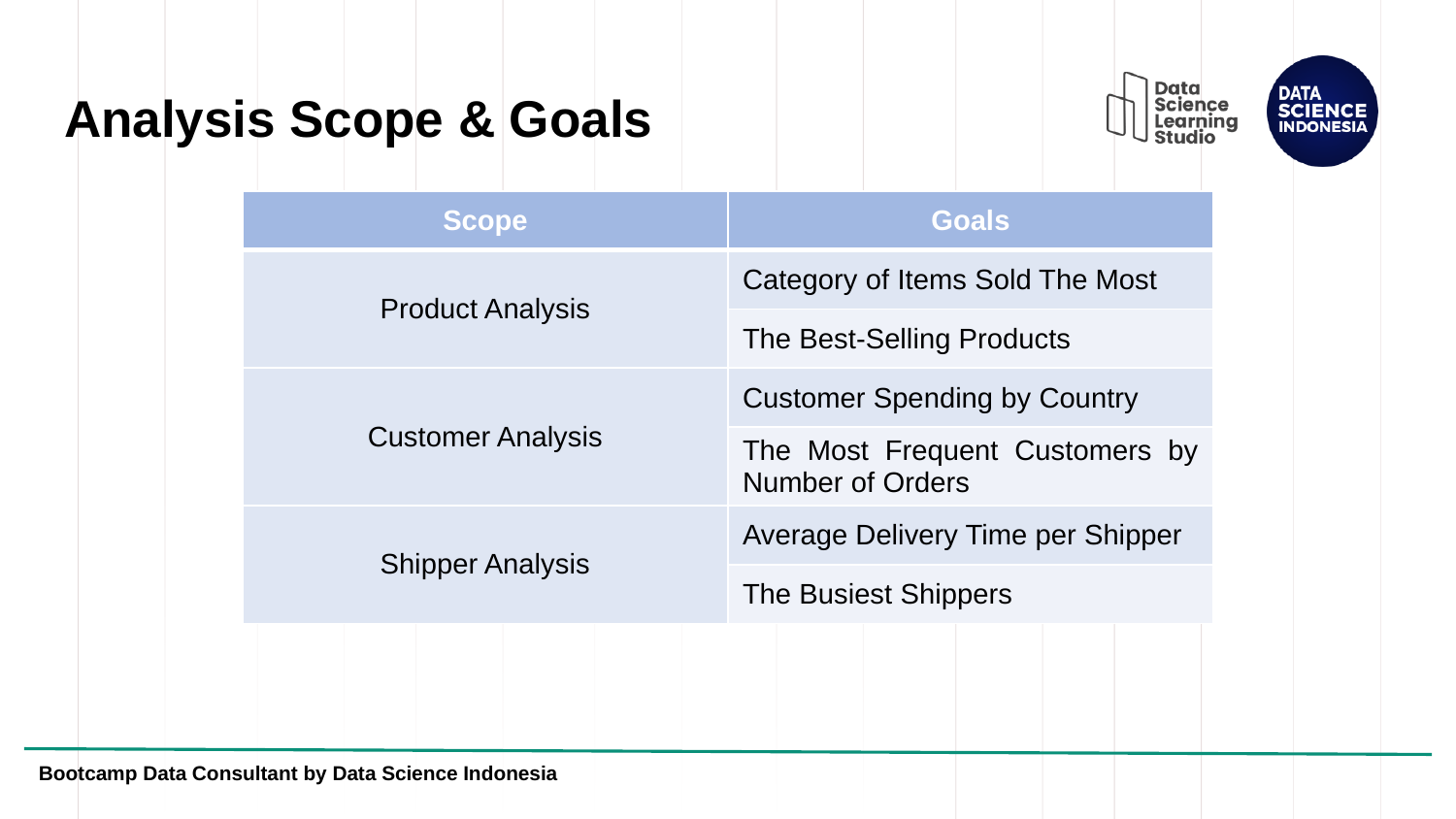

# Analysis Scope & Goals
| Scope | Goals |
| --- | --- |
| Product Analysis | Category of Items Sold The Most |
|  | The Best-Selling Products |
| Customer Analysis | Customer Spending by Country |
|  | The Most Frequent Customers by Number of Orders |
| Shipper Analysis | Average Delivery Time per Shipper |
|  | The Busiest Shippers |